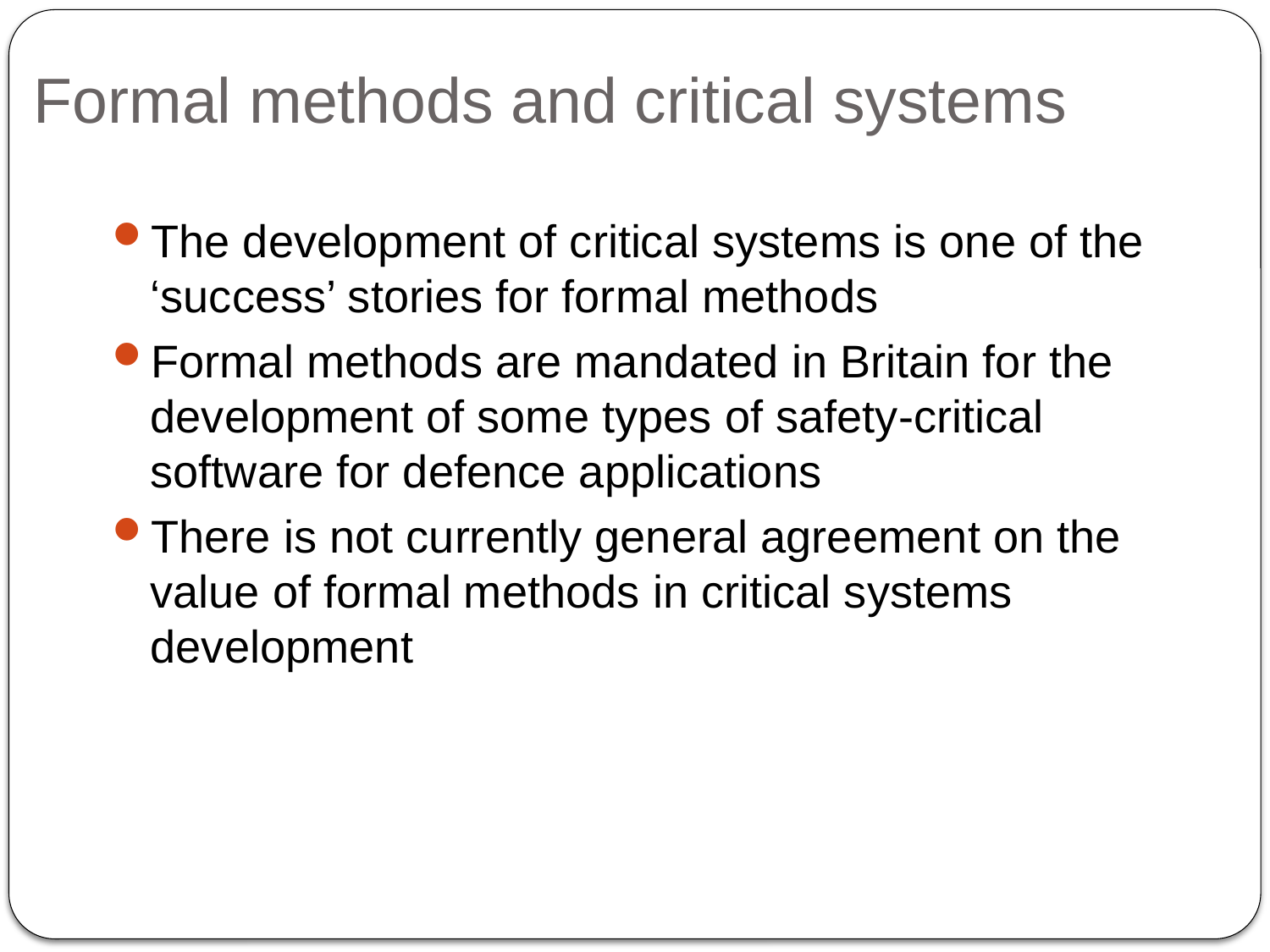

# Formal methods and critical systems
The development of critical systems is one of the ‘success’ stories for formal methods
Formal methods are mandated in Britain for the development of some types of safety-critical software for defence applications
There is not currently general agreement on the value of formal methods in critical systems development